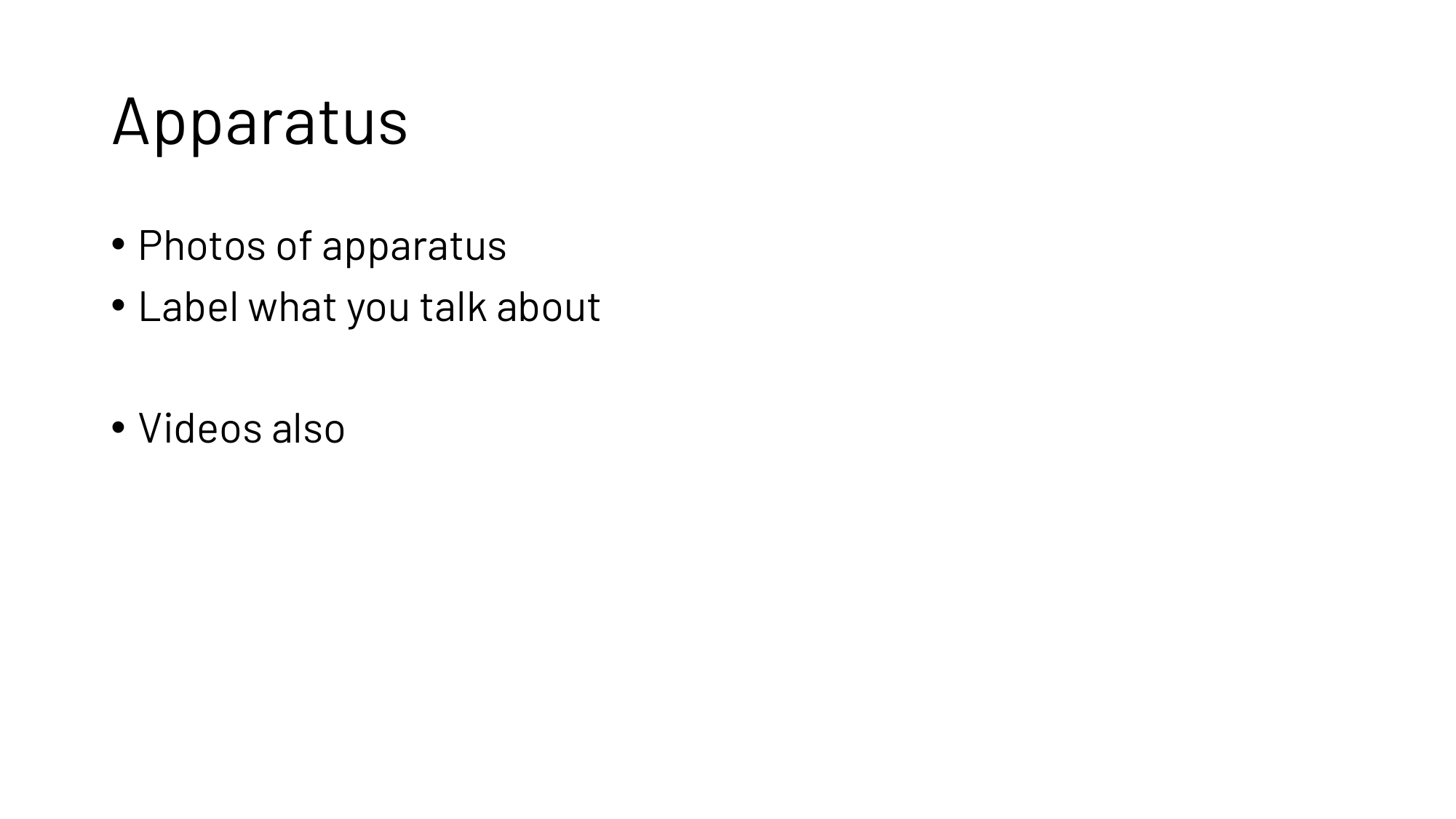

# Apparatus
Photos of apparatus
Label what you talk about

Videos also